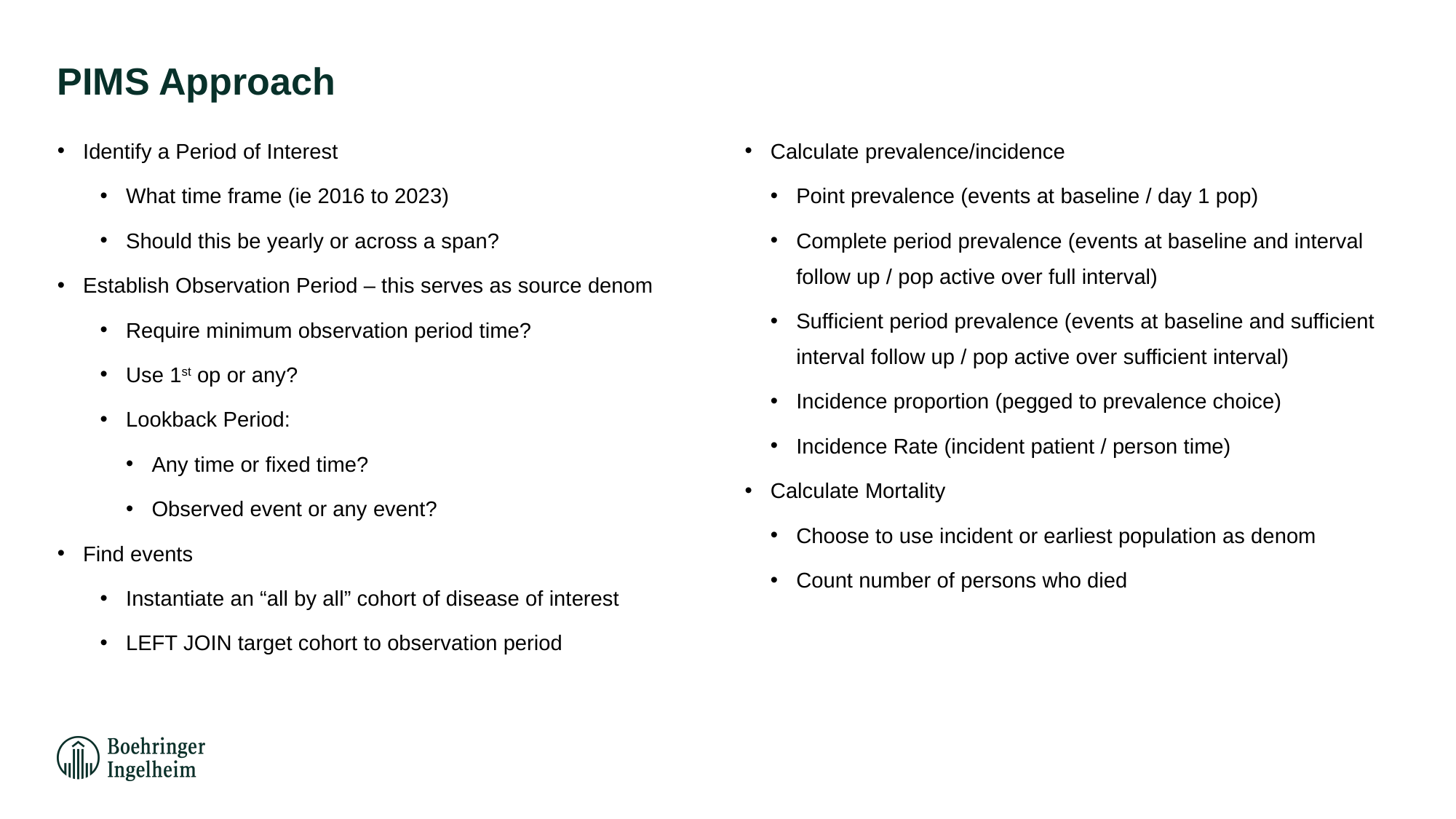

# PIMS Approach
Identify a Period of Interest
What time frame (ie 2016 to 2023)
Should this be yearly or across a span?
Establish Observation Period – this serves as source denom
Require minimum observation period time?
Use 1st op or any?
Lookback Period:
Any time or fixed time?
Observed event or any event?
Find events
Instantiate an “all by all” cohort of disease of interest
LEFT JOIN target cohort to observation period

Calculate prevalence/incidence
Point prevalence (events at baseline / day 1 pop)
Complete period prevalence (events at baseline and interval follow up / pop active over full interval)
Sufficient period prevalence (events at baseline and sufficient interval follow up / pop active over sufficient interval)
Incidence proportion (pegged to prevalence choice)
Incidence Rate (incident patient / person time)
Calculate Mortality
Choose to use incident or earliest population as denom
Count number of persons who died